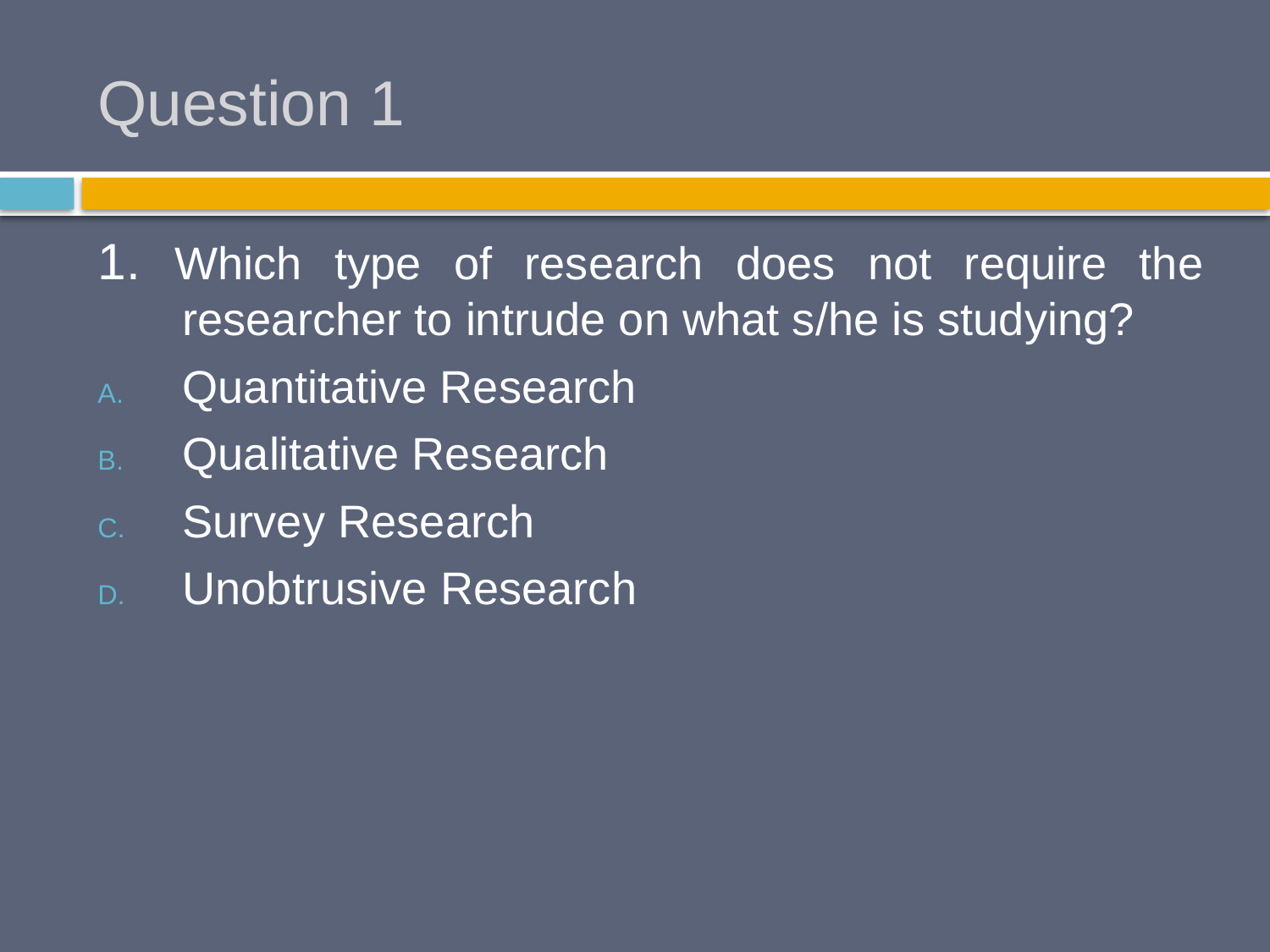

# Question 1
1. Which type of research does not require the researcher to intrude on what s/he is studying?
Quantitative Research
Qualitative Research
Survey Research
Unobtrusive Research